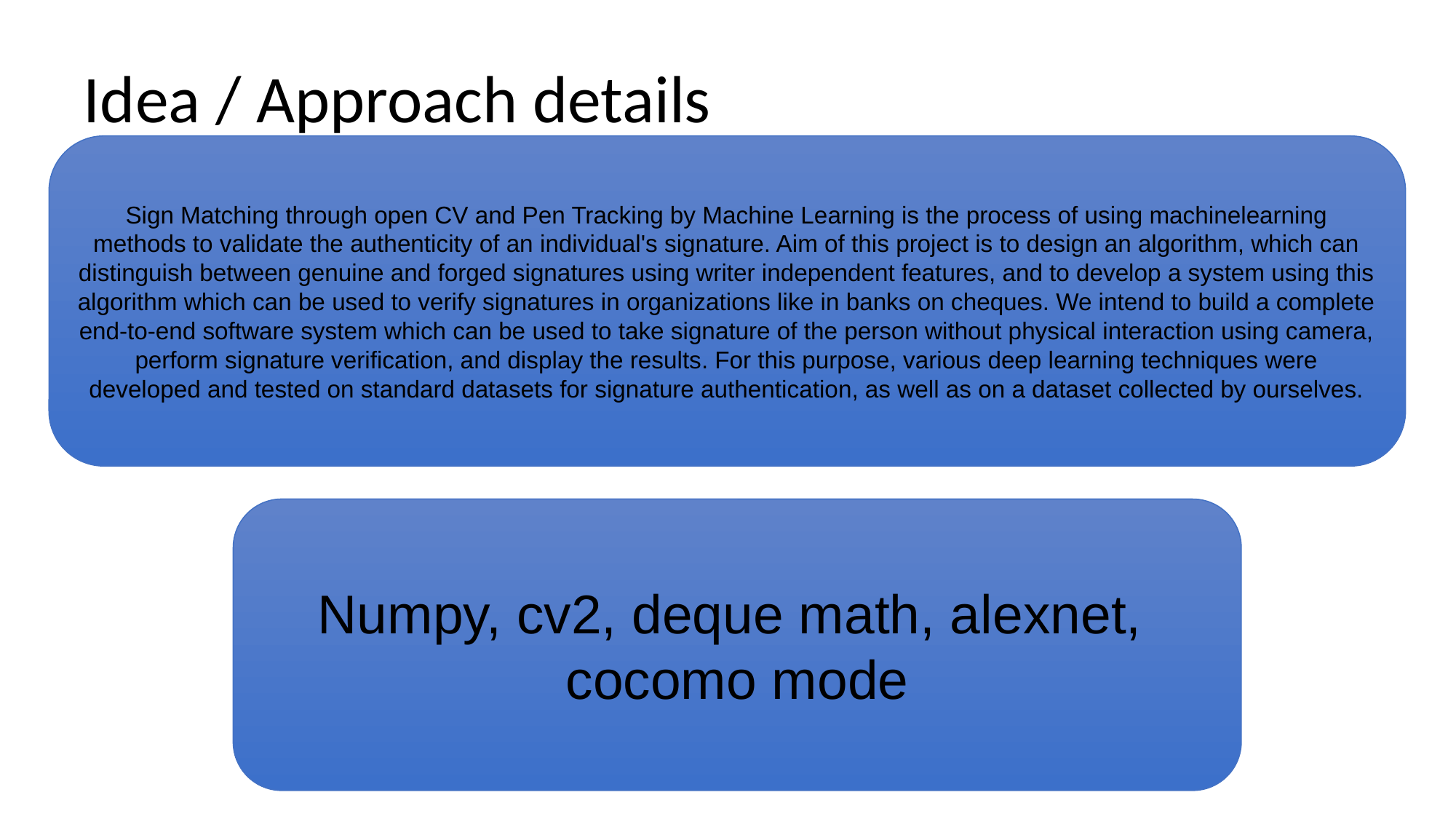

# Idea / Approach details
Sign Matching through open CV and Pen Tracking by Machine Learning is the process of using machinelearning methods to validate the authenticity of an individual's signature. Aim of this project is to design an algorithm, which can distinguish between genuine and forged signatures using writer independent features, and to develop a system using this algorithm which can be used to verify signatures in organizations like in banks on cheques. We intend to build a complete end-to-end software system which can be used to take signature of the person without physical interaction using camera, perform signature verification, and display the results. For this purpose, various deep learning techniques were developed and tested on standard datasets for signature authentication, as well as on a dataset collected by ourselves.
Numpy, cv2, deque math, alexnet,  cocomo mode